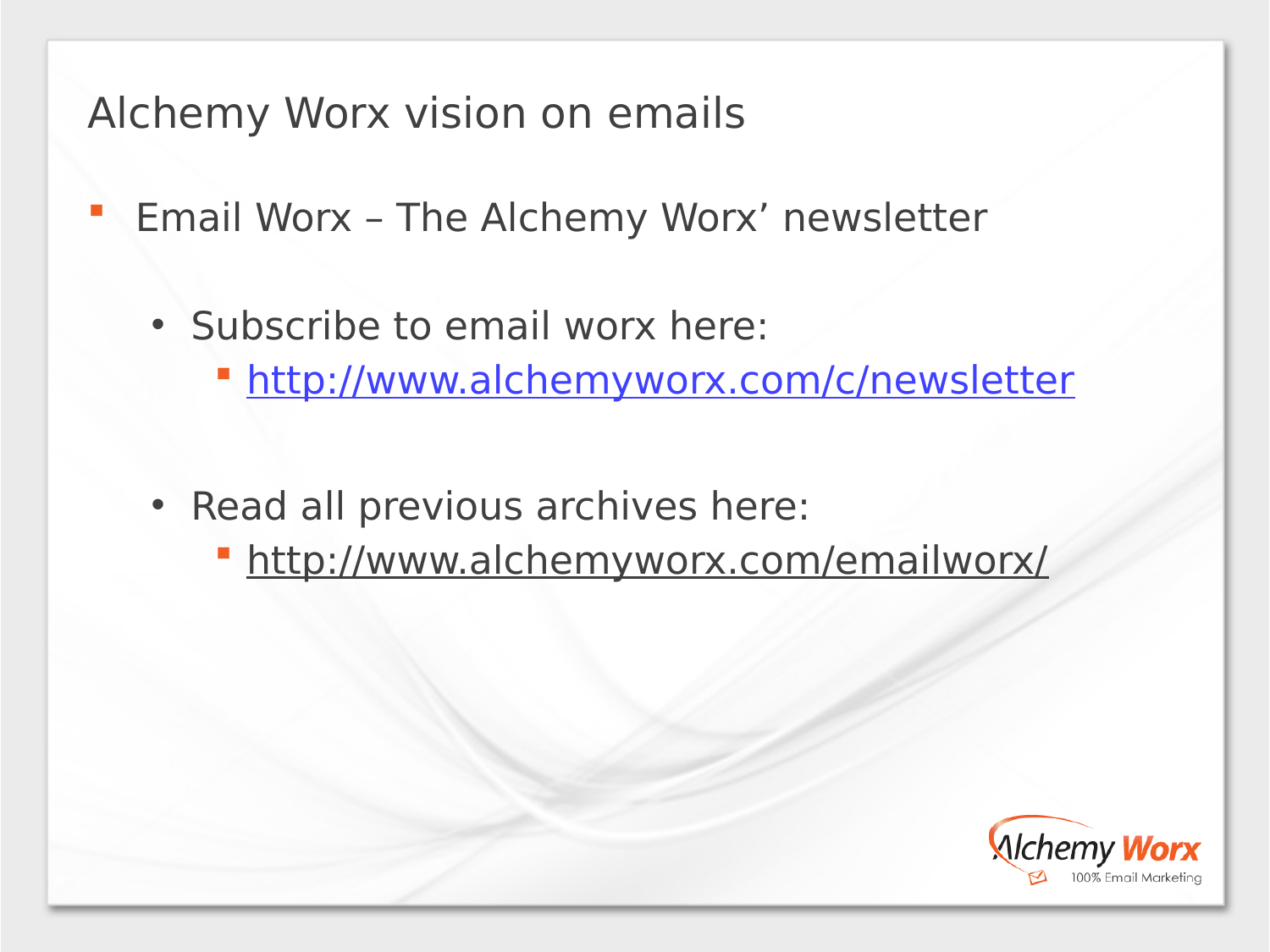

Alchemy Worx vision on emails
Email Worx – The Alchemy Worx’ newsletter

Subscribe to email worx here:
http://www.alchemyworx.com/c/newsletter

Read all previous archives here:
http://www.alchemyworx.com/emailworx/